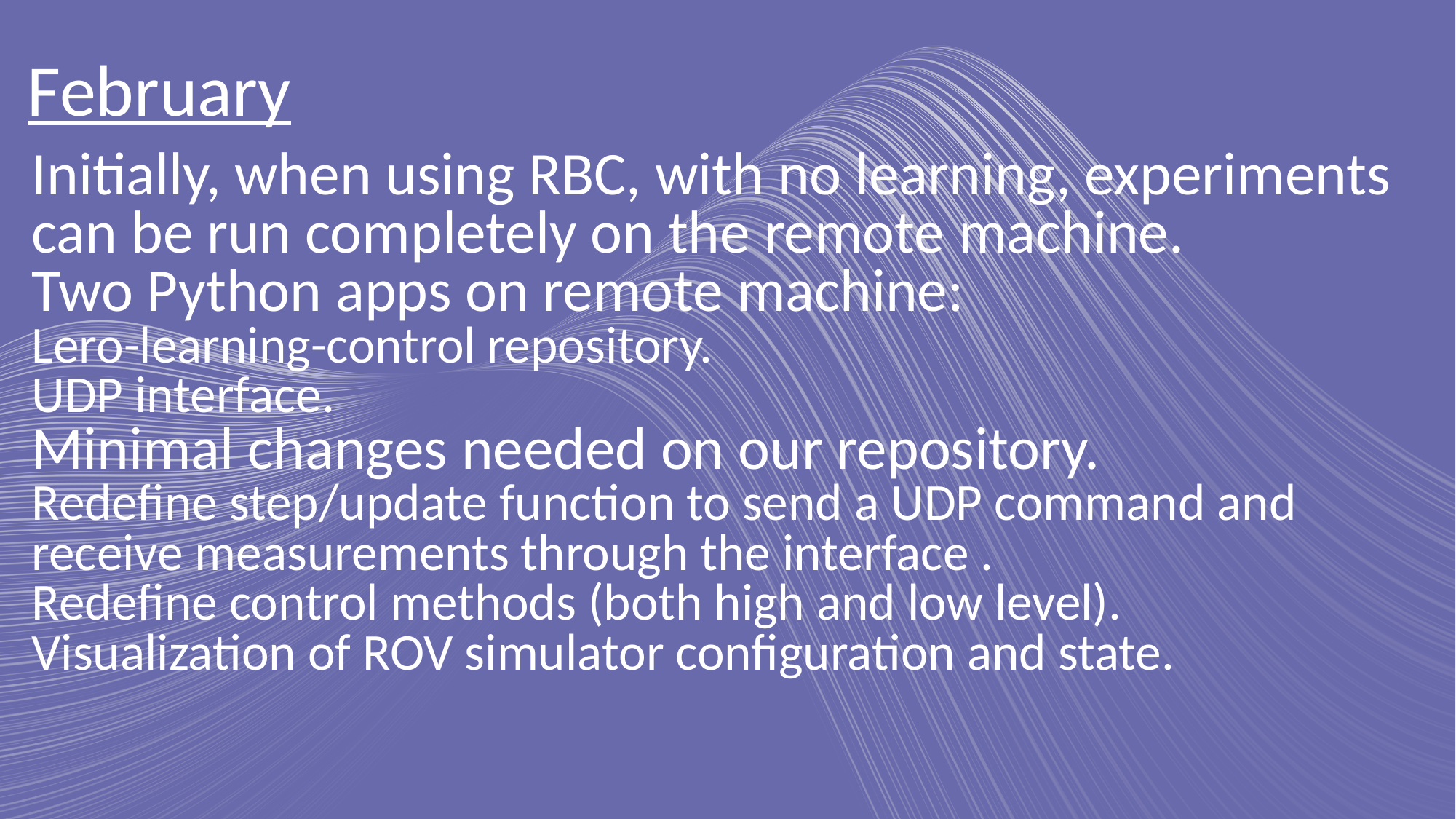

February
Initially, when using RBC, with no learning, experiments can be run completely on the remote machine.
Two Python apps on remote machine:
Lero-learning-control repository.
UDP interface.
Minimal changes needed on our repository.
Redefine step/update function to send a UDP command and receive measurements through the interface .
Redefine control methods (both high and low level).
Visualization of ROV simulator configuration and state.